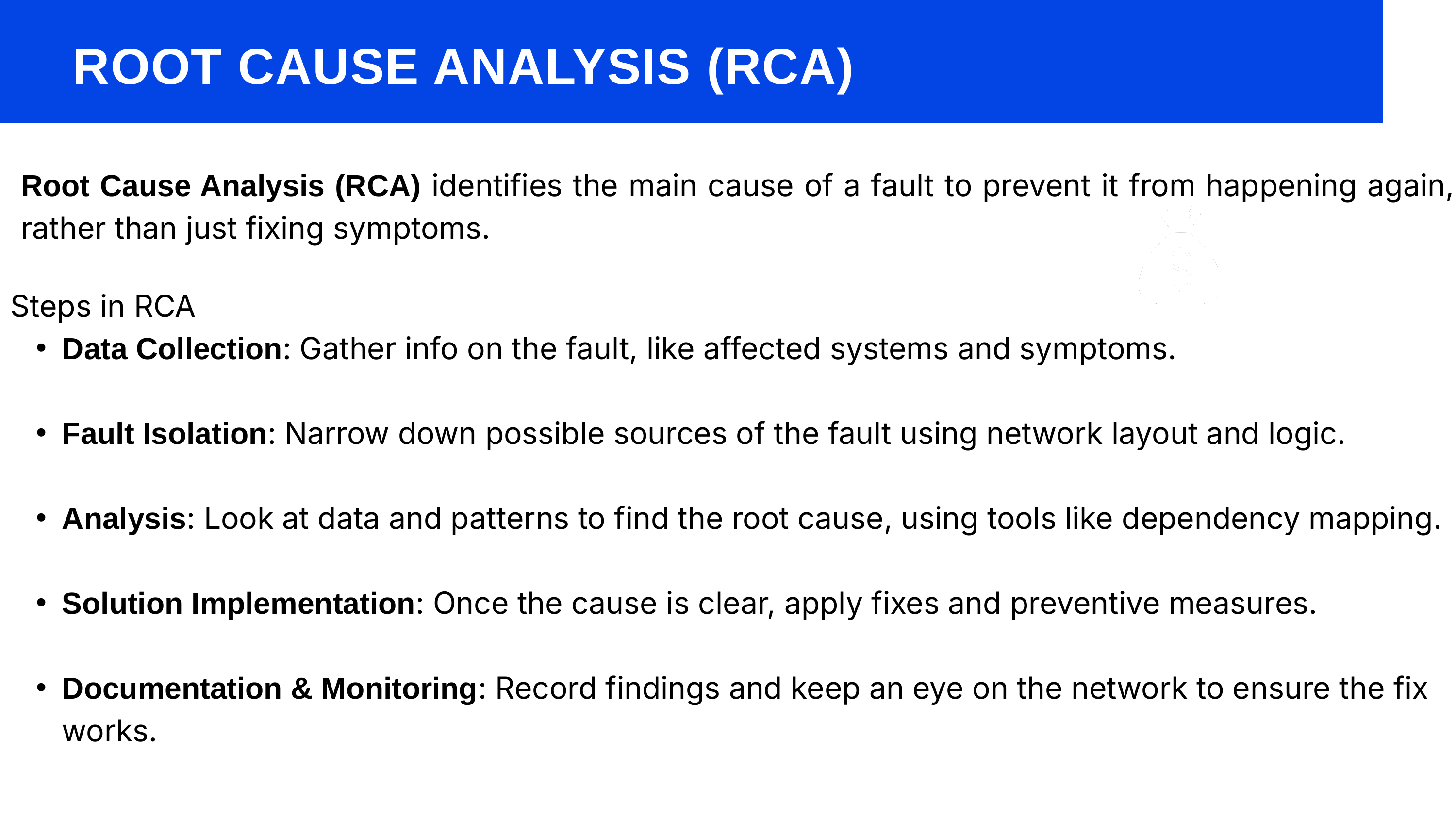

ROOT CAUSE ANALYSIS (RCA)
Root Cause Analysis (RCA) identifies the main cause of a fault to prevent it from happening again, rather than just fixing symptoms.

Steps in RCA
Data Collection: Gather info on the fault, like affected systems and symptoms.

Fault Isolation: Narrow down possible sources of the fault using network layout and logic.

Analysis: Look at data and patterns to find the root cause, using tools like dependency mapping.

Solution Implementation: Once the cause is clear, apply fixes and preventive measures.

Documentation & Monitoring: Record findings and keep an eye on the network to ensure the fix works.